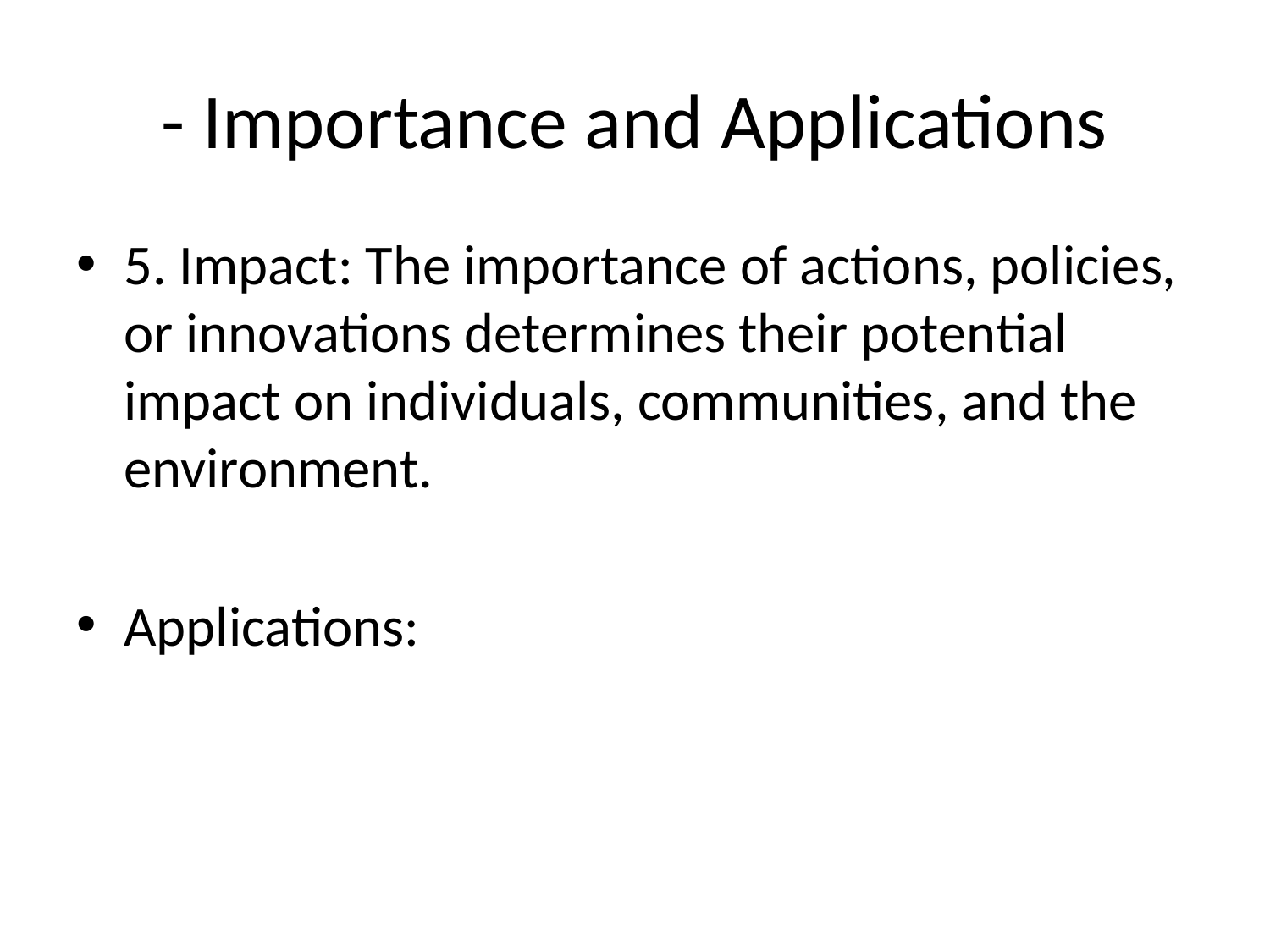

# - Importance and Applications
5. Impact: The importance of actions, policies, or innovations determines their potential impact on individuals, communities, and the environment.

Applications: